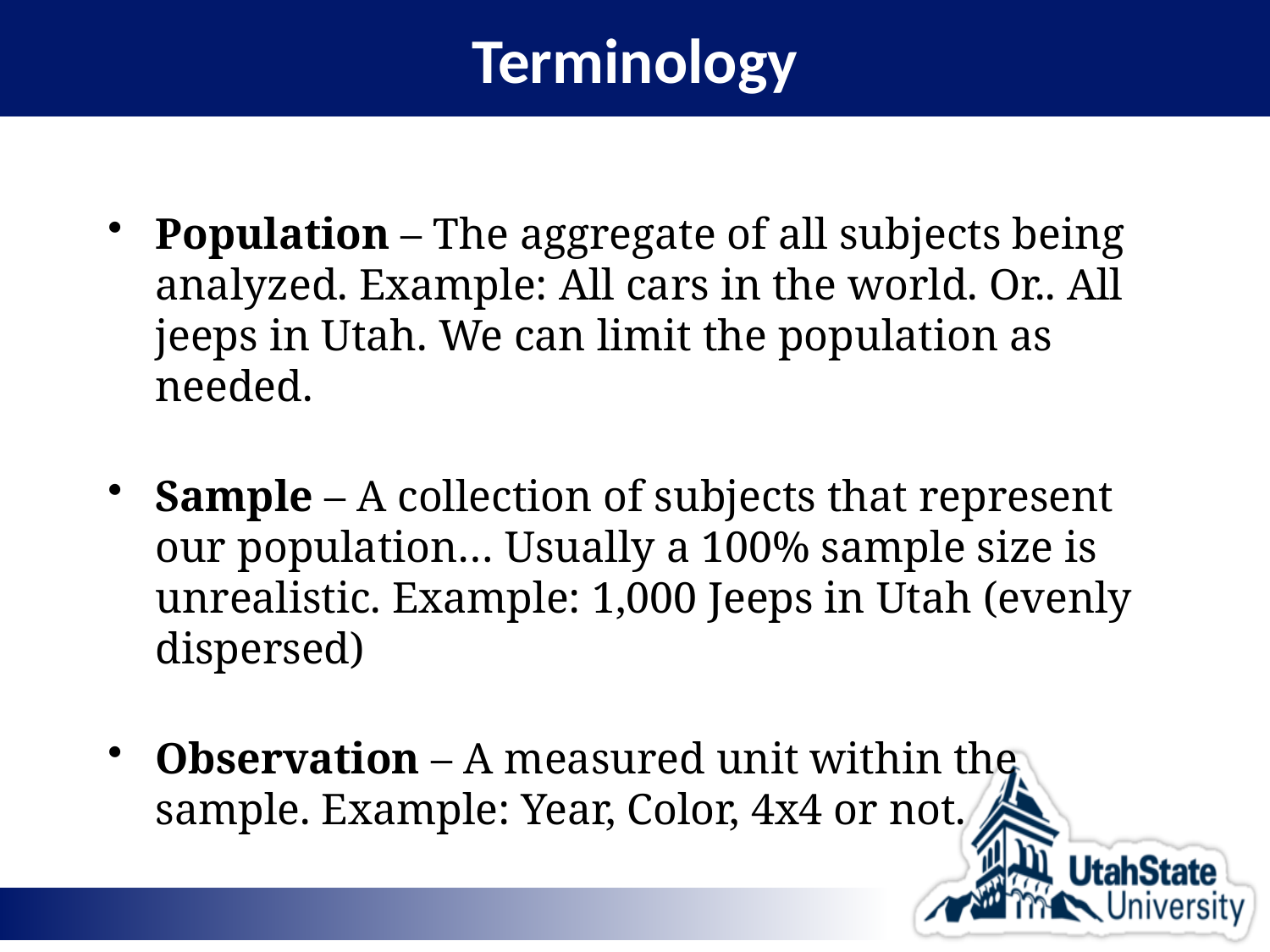

# Terminology
Population – The aggregate of all subjects being analyzed. Example: All cars in the world. Or.. All jeeps in Utah. We can limit the population as needed.
Sample – A collection of subjects that represent our population… Usually a 100% sample size is unrealistic. Example: 1,000 Jeeps in Utah (evenly dispersed)
Observation – A measured unit within the sample. Example: Year, Color, 4x4 or not.